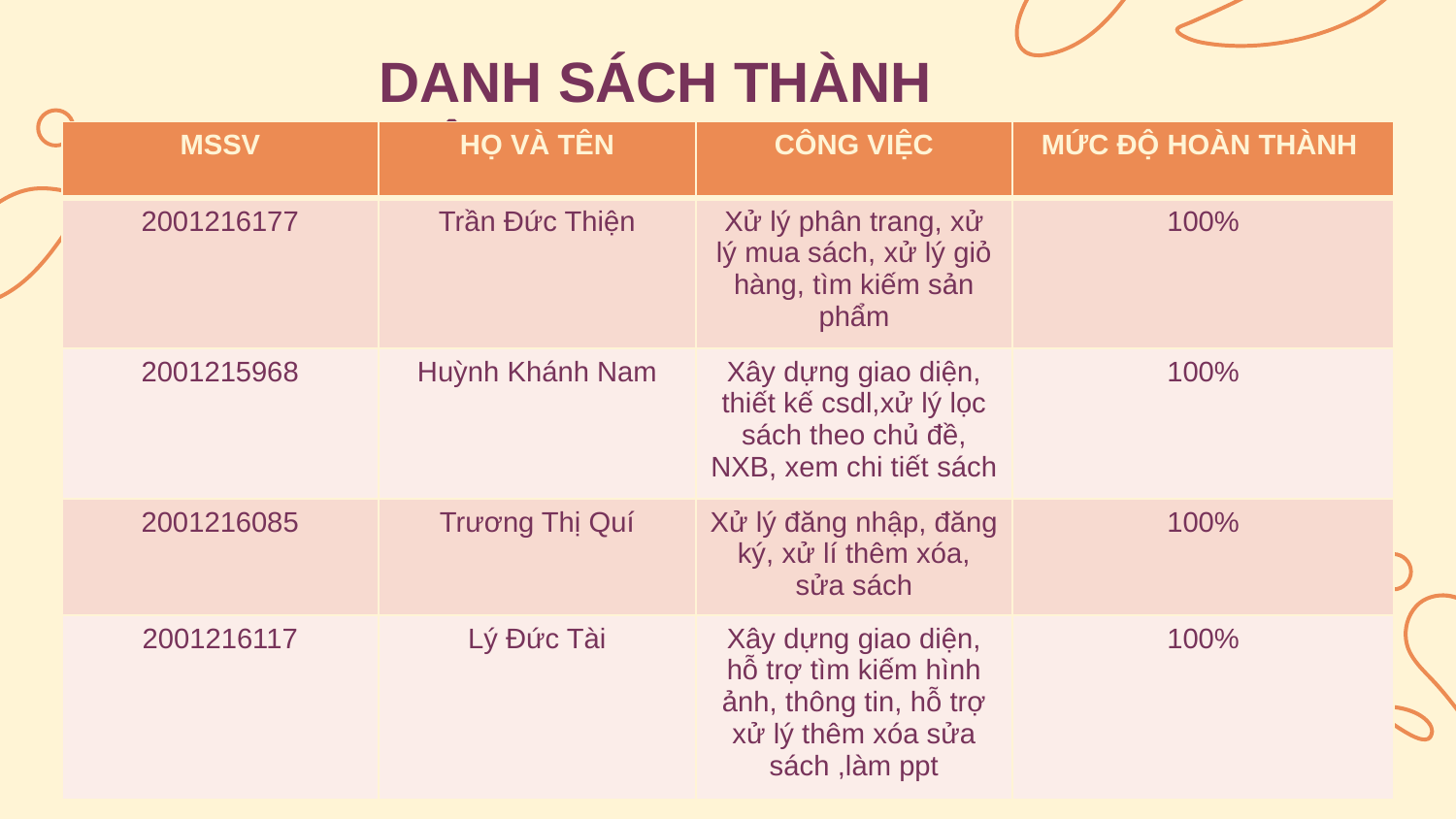

DANH SÁCH THÀNH VIÊN
| MSSV | HỌ VÀ TÊN | CÔNG VIỆC | MỨC ĐỘ HOÀN THÀNH |
| --- | --- | --- | --- |
| 2001216177 | Trần Đức Thiện | Xử lý phân trang, xử lý mua sách, xử lý giỏ hàng, tìm kiếm sản phẩm | 100% |
| 2001215968 | Huỳnh Khánh Nam | Xây dựng giao diện, thiết kế csdl,xử lý lọc sách theo chủ đề, NXB, xem chi tiết sách | 100% |
| 2001216085 | Trương Thị Quí | Xử lý đăng nhập, đăng ký, xử lí thêm xóa, sửa sách | 100% |
| 2001216117 | Lý Đức Tài | Xây dựng giao diện, hỗ trợ tìm kiếm hình ảnh, thông tin, hỗ trợ xử lý thêm xóa sửa sách ,làm ppt | 100% |